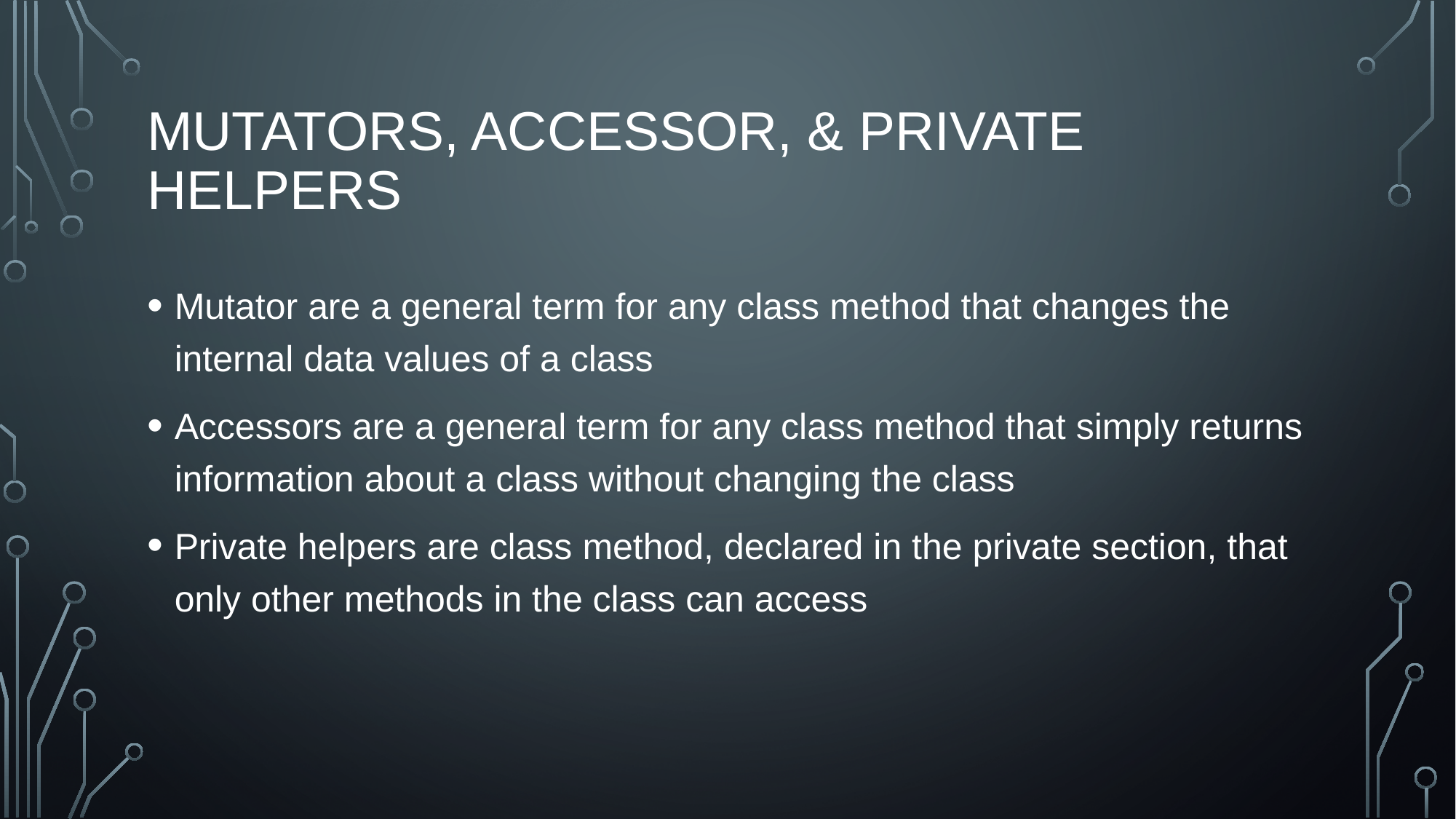

# Mutators, Accessor, & private Helpers
Mutator are a general term for any class method that changes the internal data values of a class
Accessors are a general term for any class method that simply returns information about a class without changing the class
Private helpers are class method, declared in the private section, that only other methods in the class can access